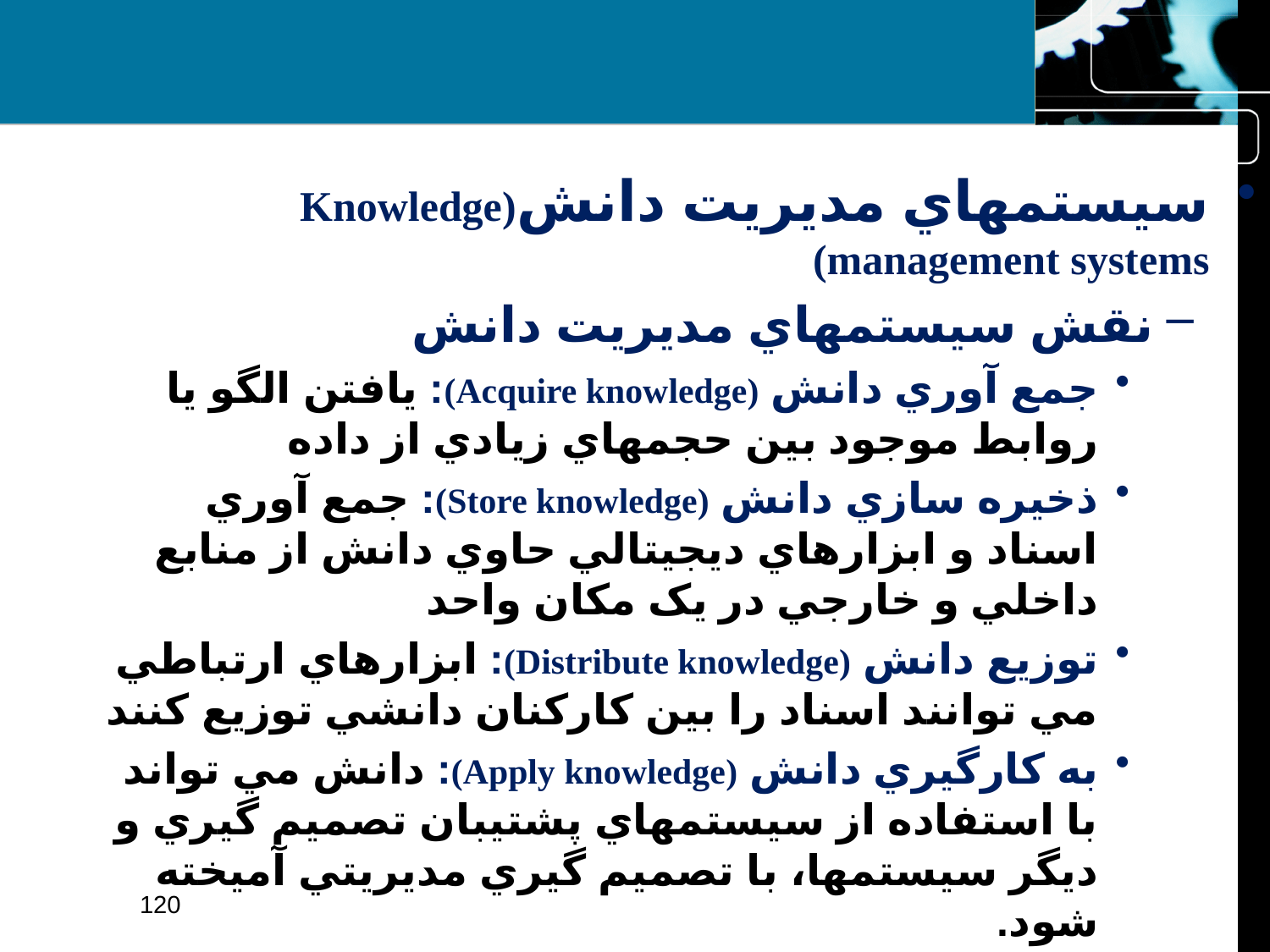

#
سيستمهاي مديريت دانش(Knowledge management systems)
نقش سيستمهاي مديريت دانش
جمع آوري دانش (Acquire knowledge): يافتن الگو يا روابط موجود بين حجمهاي زيادي از داده
ذخيره سازي دانش (Store knowledge): جمع آوري اسناد و ابزارهاي ديجيتالي حاوي دانش از منابع داخلي و خارجي در يک مکان واحد
توزيع دانش (Distribute knowledge): ابزارهاي ارتباطي مي توانند اسناد را بين کارکنان دانشي توزيع کنند
به کارگيري دانش (Apply knowledge): دانش مي تواند با استفاده از سيستمهاي پشتيبان تصميم گيري و ديگر سيستمها، با تصميم گيري مديريتي آميخته شود.

120